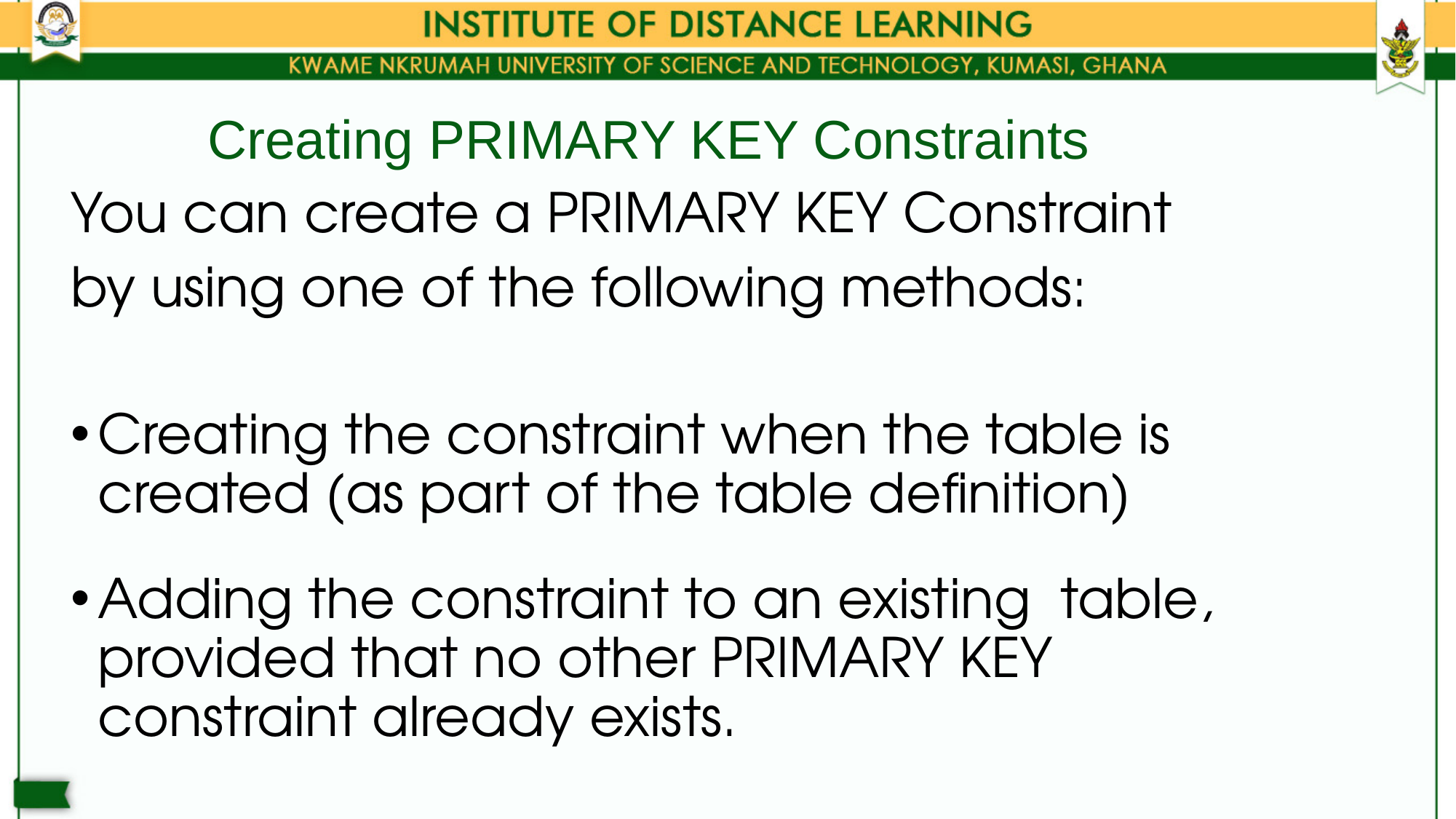

# Creating PRIMARY KEY Constraints
You can create a PRIMARY KEY Constraint
by using one of the following methods:

Creating the constraint when the table is created (as part of the table definition)

Adding the constraint to an existing  table, provided that no other PRIMARY KEY constraint already exists.